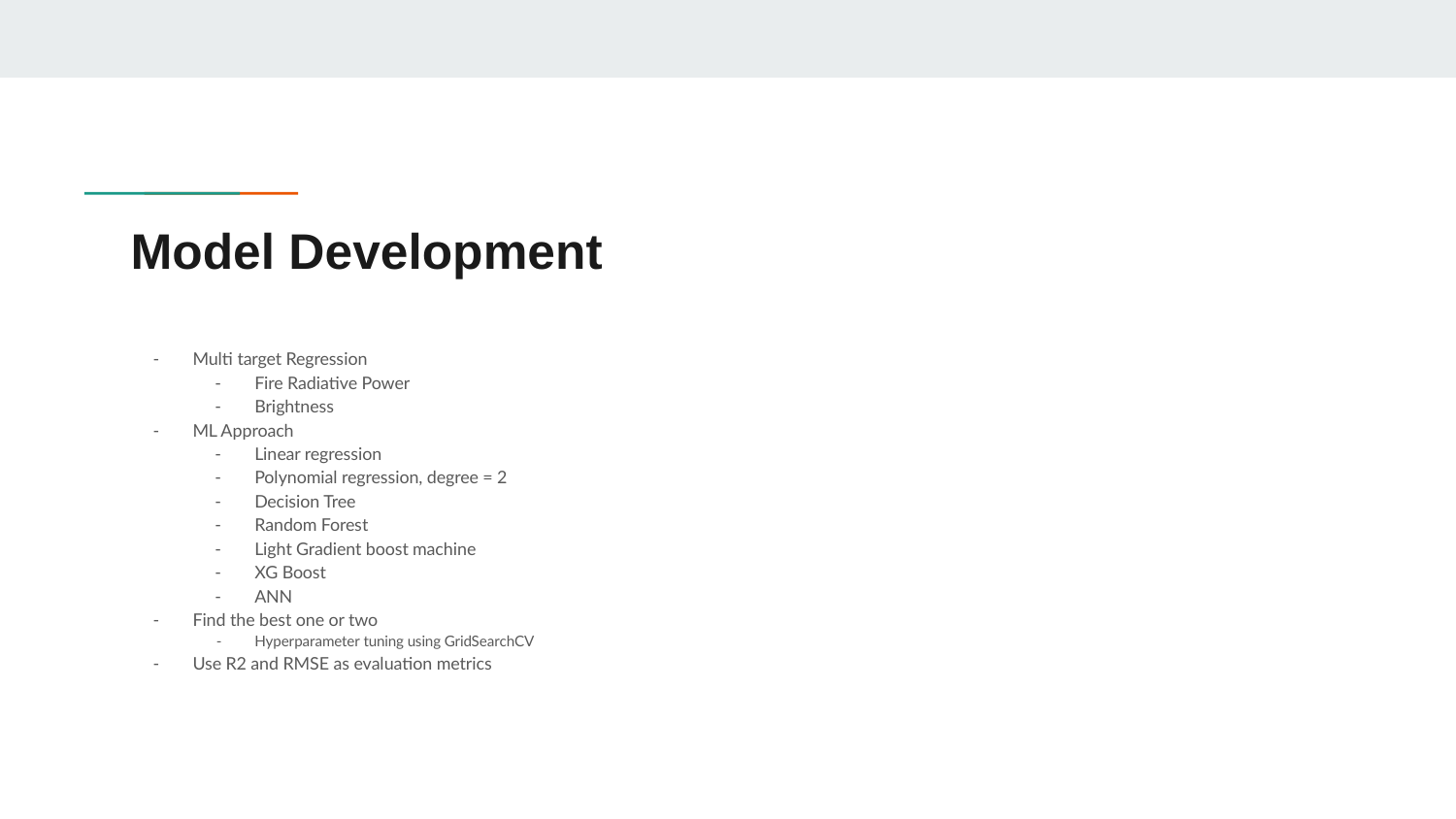

# Model Development
Multi target Regression
Fire Radiative Power
Brightness
ML Approach
Linear regression
Polynomial regression, degree = 2
Decision Tree
Random Forest
Light Gradient boost machine
XG Boost
ANN
Find the best one or two
Hyperparameter tuning using GridSearchCV
Use R2 and RMSE as evaluation metrics